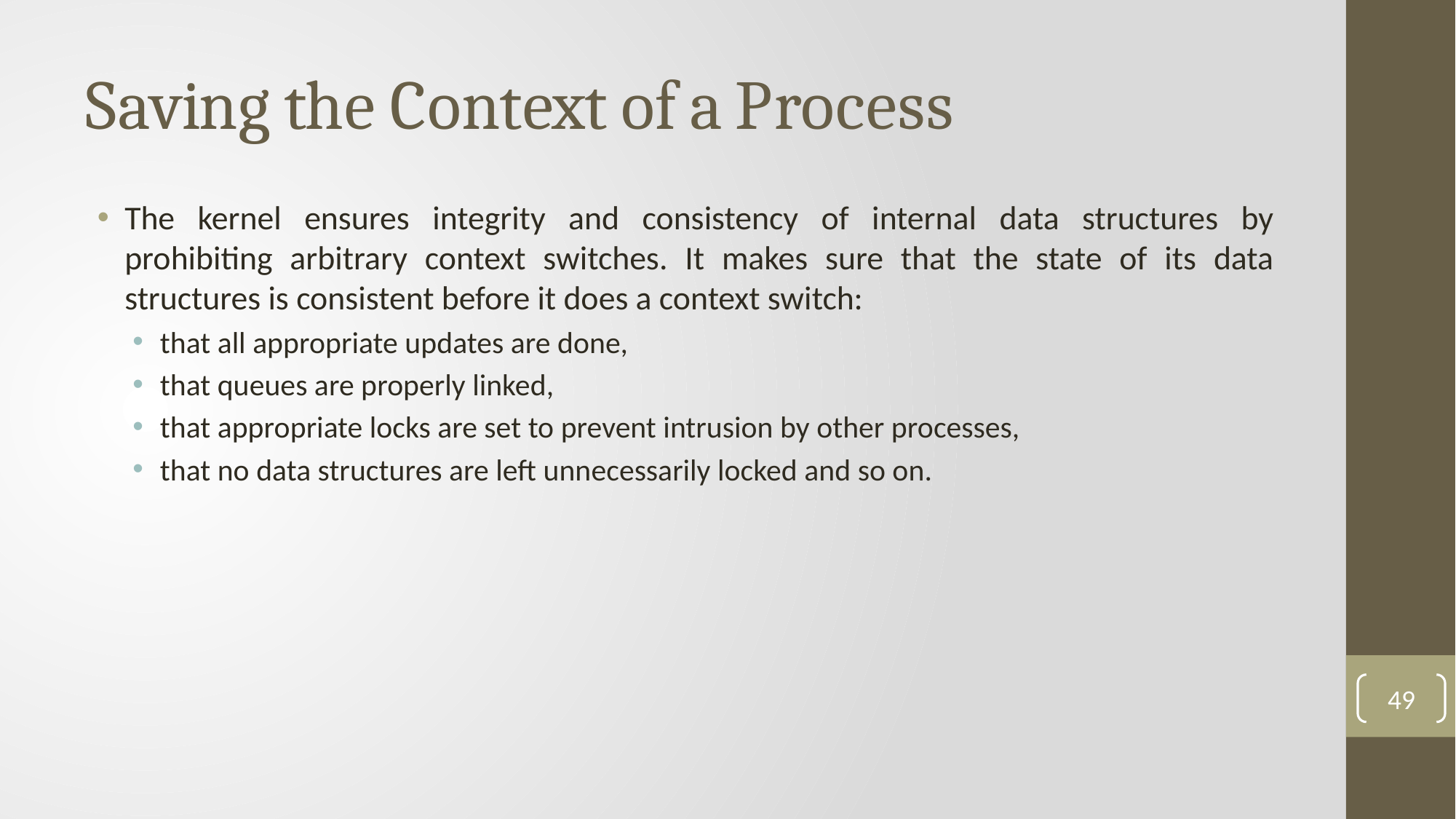

# Saving the Context of a Process
The kernel ensures integrity and consistency of internal data structures by prohibiting arbitrary context switches. It makes sure that the state of its data structures is consistent before it does a context switch:
that all appropriate updates are done,
that queues are properly linked,
that appropriate locks are set to prevent intrusion by other processes,
that no data structures are left unnecessarily locked and so on.

49